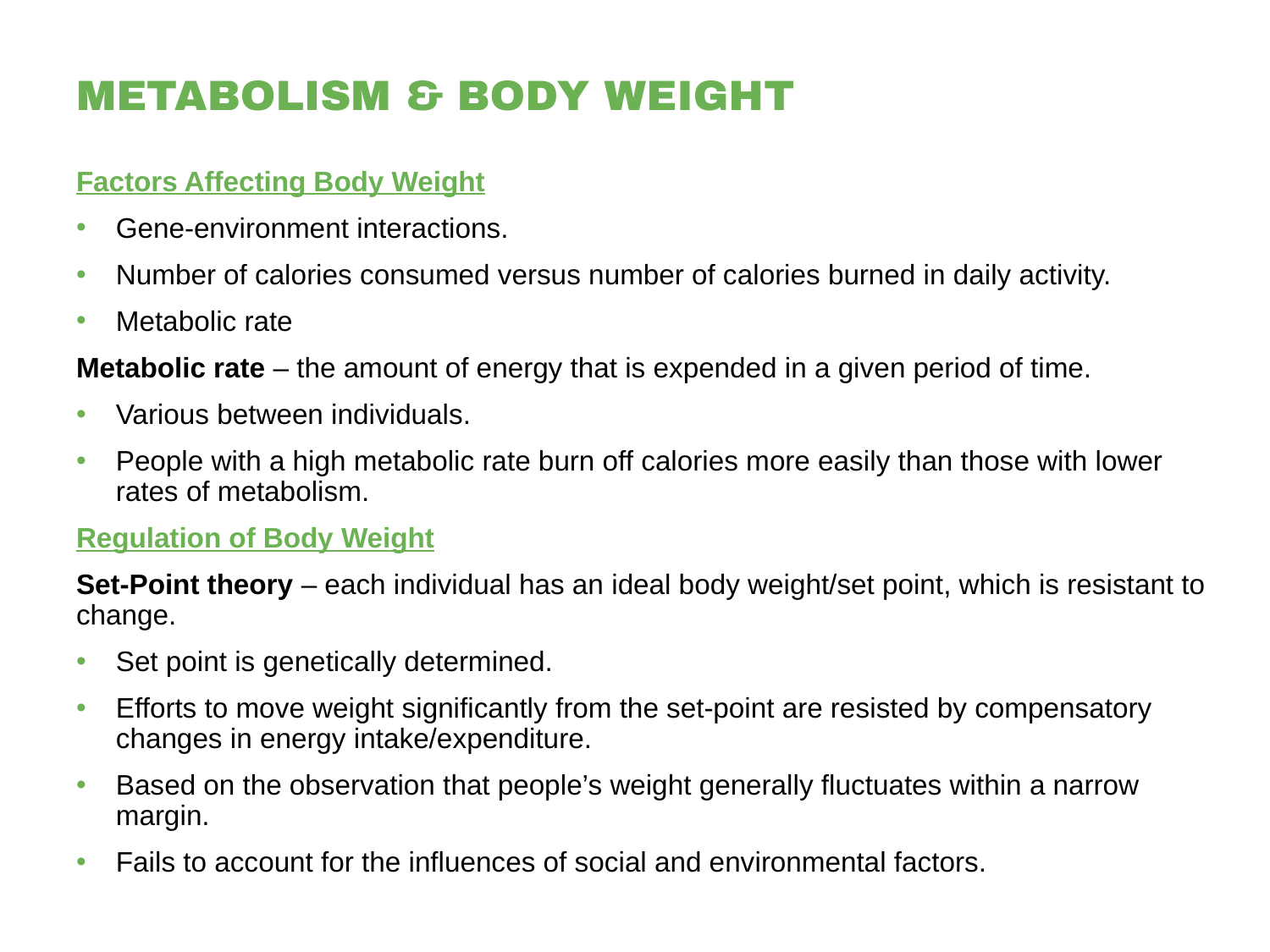

# METABOLISM & BODY WEIGHT
Factors Affecting Body Weight
Gene-environment interactions.
Number of calories consumed versus number of calories burned in daily activity.
Metabolic rate
Metabolic rate – the amount of energy that is expended in a given period of time.
Various between individuals.
People with a high metabolic rate burn off calories more easily than those with lower rates of metabolism.
Regulation of Body Weight
Set-Point theory – each individual has an ideal body weight/set point, which is resistant to change.
Set point is genetically determined.
Efforts to move weight significantly from the set-point are resisted by compensatory changes in energy intake/expenditure.
Based on the observation that people’s weight generally fluctuates within a narrow margin.
Fails to account for the influences of social and environmental factors.